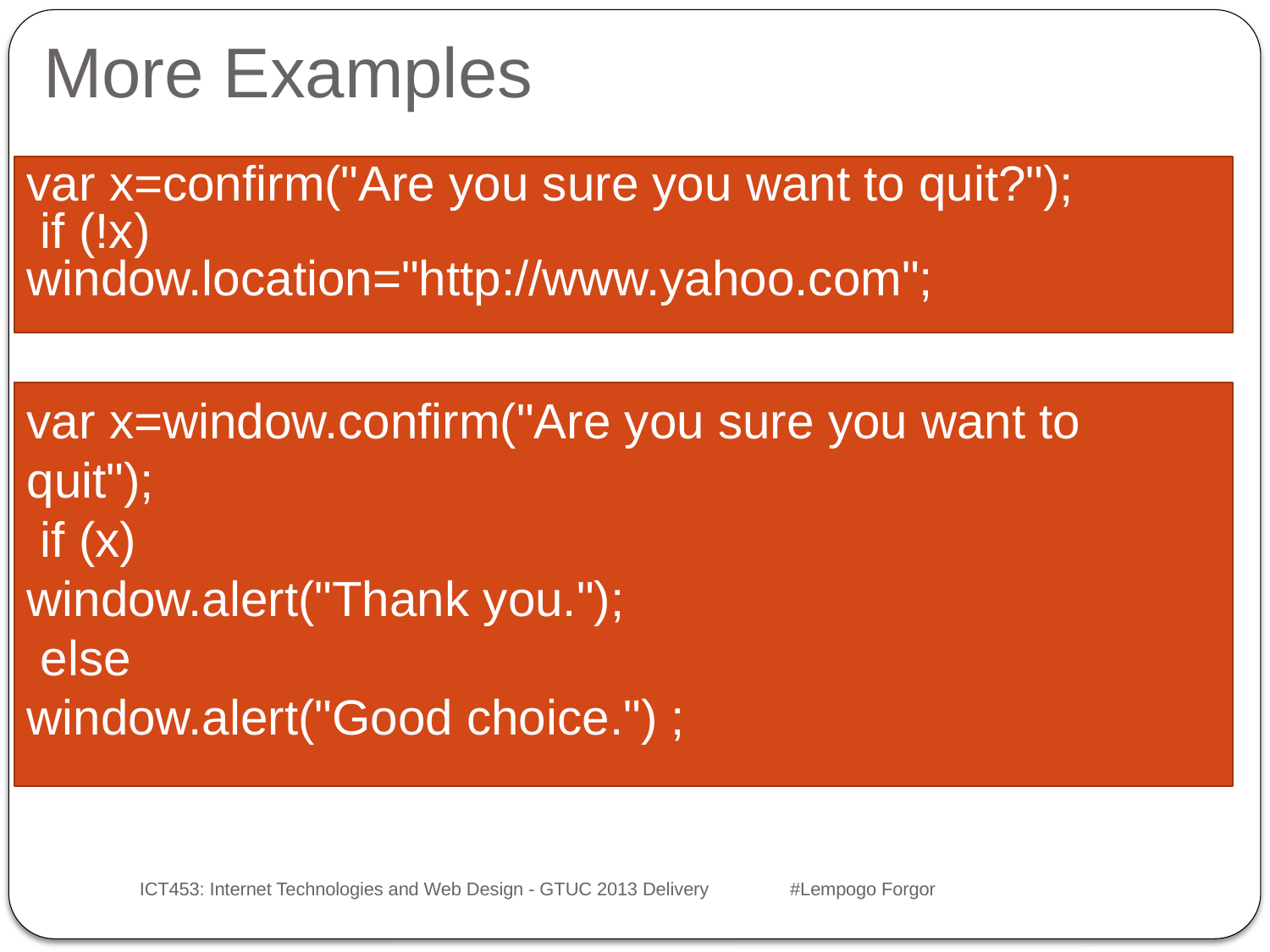

# More Examples
var x=confirm("Are you sure you want to quit?");
 if (!x)
window.location="http://www.yahoo.com";
var x=window.confirm("Are you sure you want to quit");
 if (x)
window.alert("Thank you.");
 else
window.alert("Good choice.") ;
ICT453: Internet Technologies and Web Design - GTUC 2013 Delivery                #Lempogo Forgor